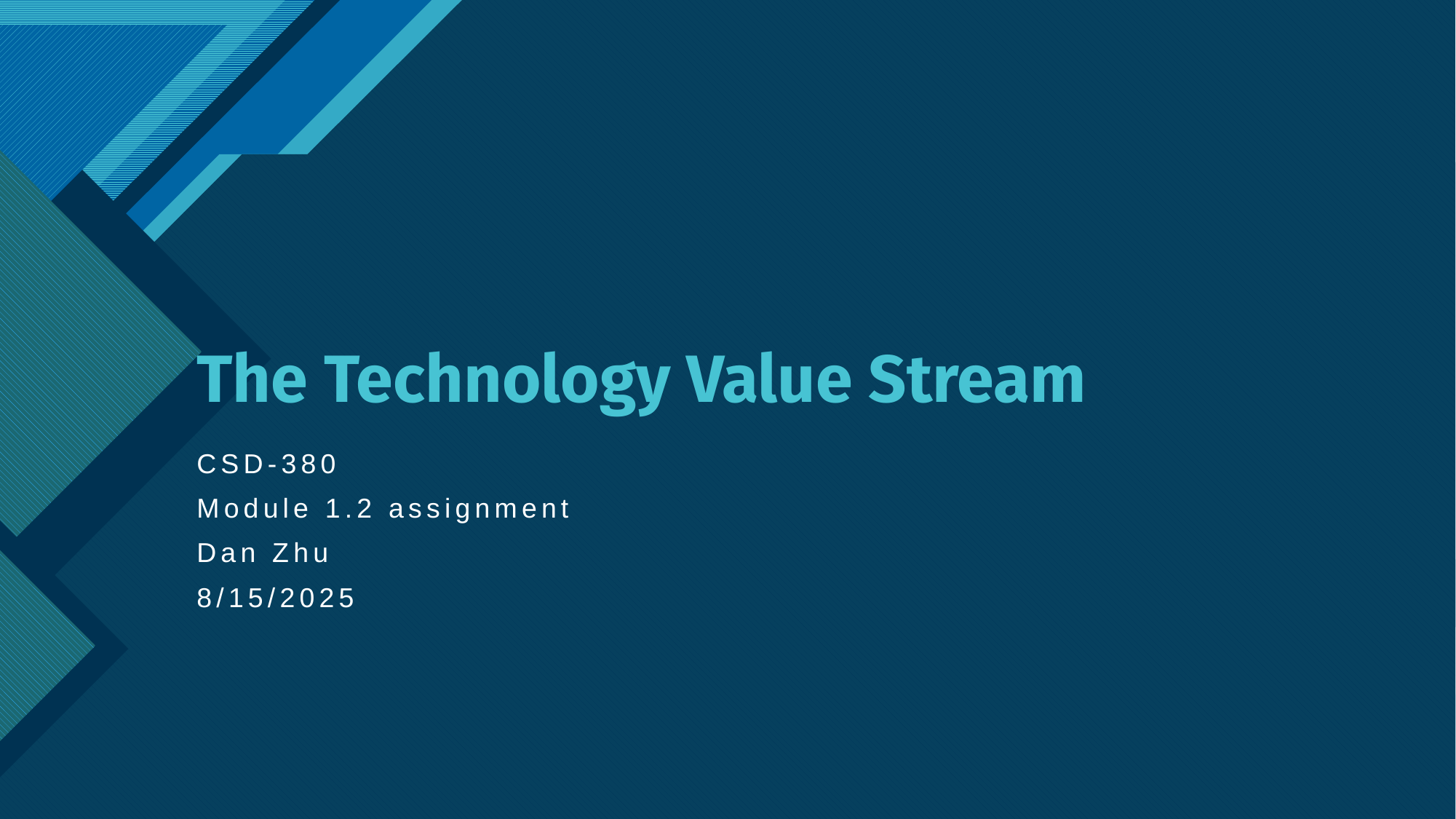

# The Technology Value Stream
CSD-380
Module 1.2 assignment
Dan Zhu
8/15/2025